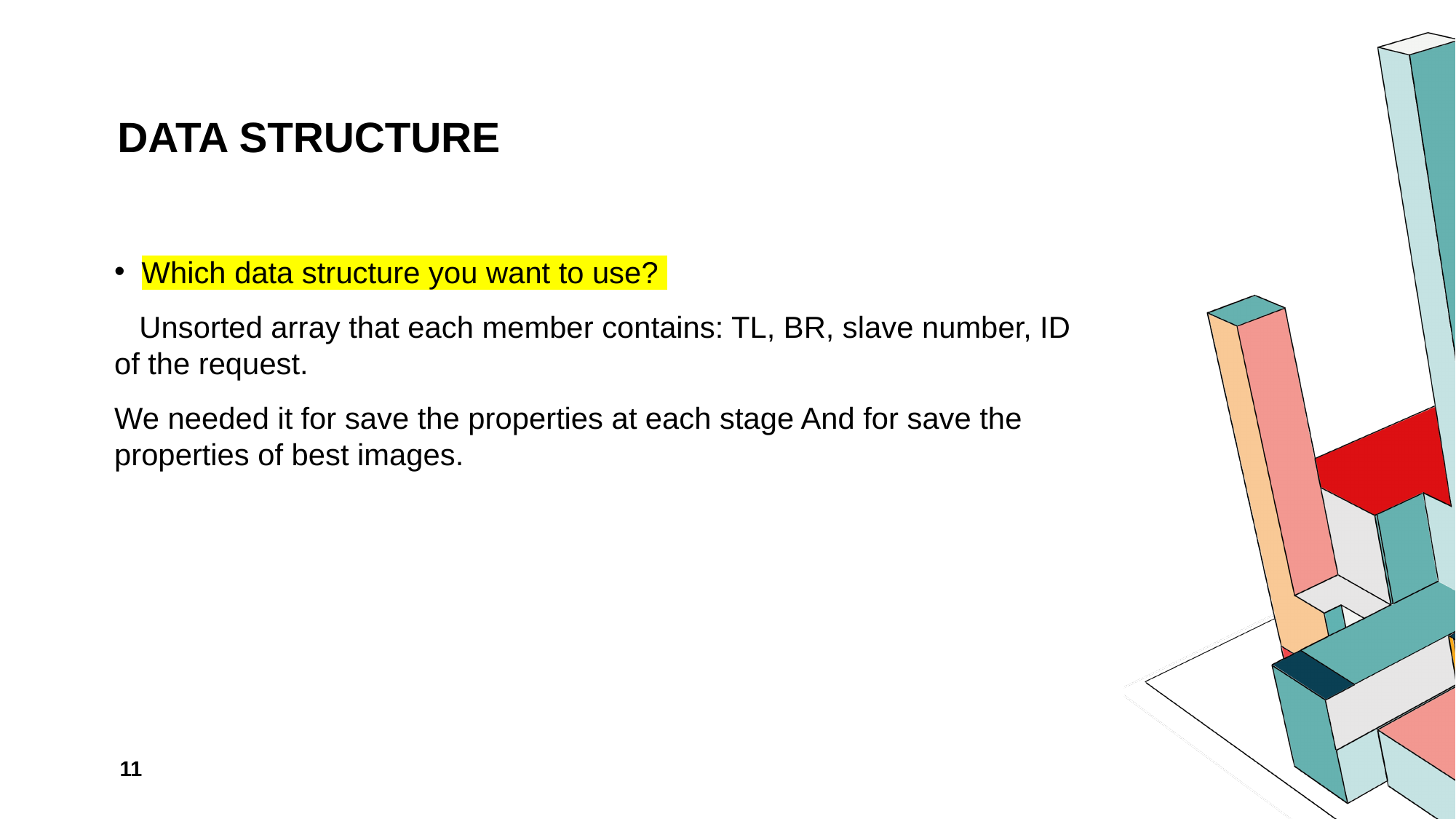

# Data structure
Which data structure you want to use?
   Unsorted array that each member contains: TL, BR, slave number, ID of the request.
We needed it for save the properties at each stage And for save the properties of best images.

11